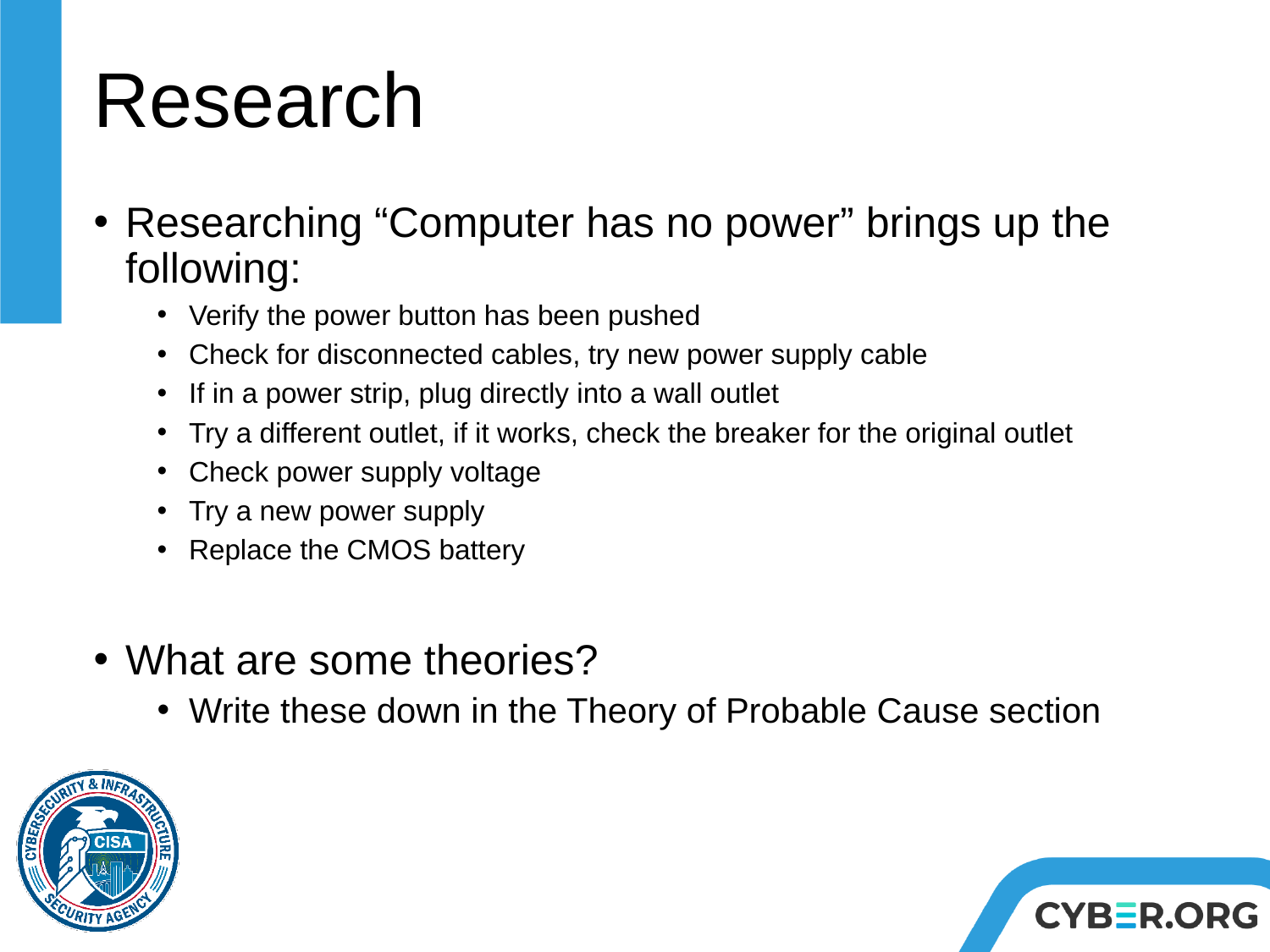

# Research
Researching “Computer has no power” brings up the following:
Verify the power button has been pushed
Check for disconnected cables, try new power supply cable
If in a power strip, plug directly into a wall outlet
Try a different outlet, if it works, check the breaker for the original outlet
Check power supply voltage
Try a new power supply
Replace the CMOS battery

What are some theories?
Write these down in the Theory of Probable Cause section